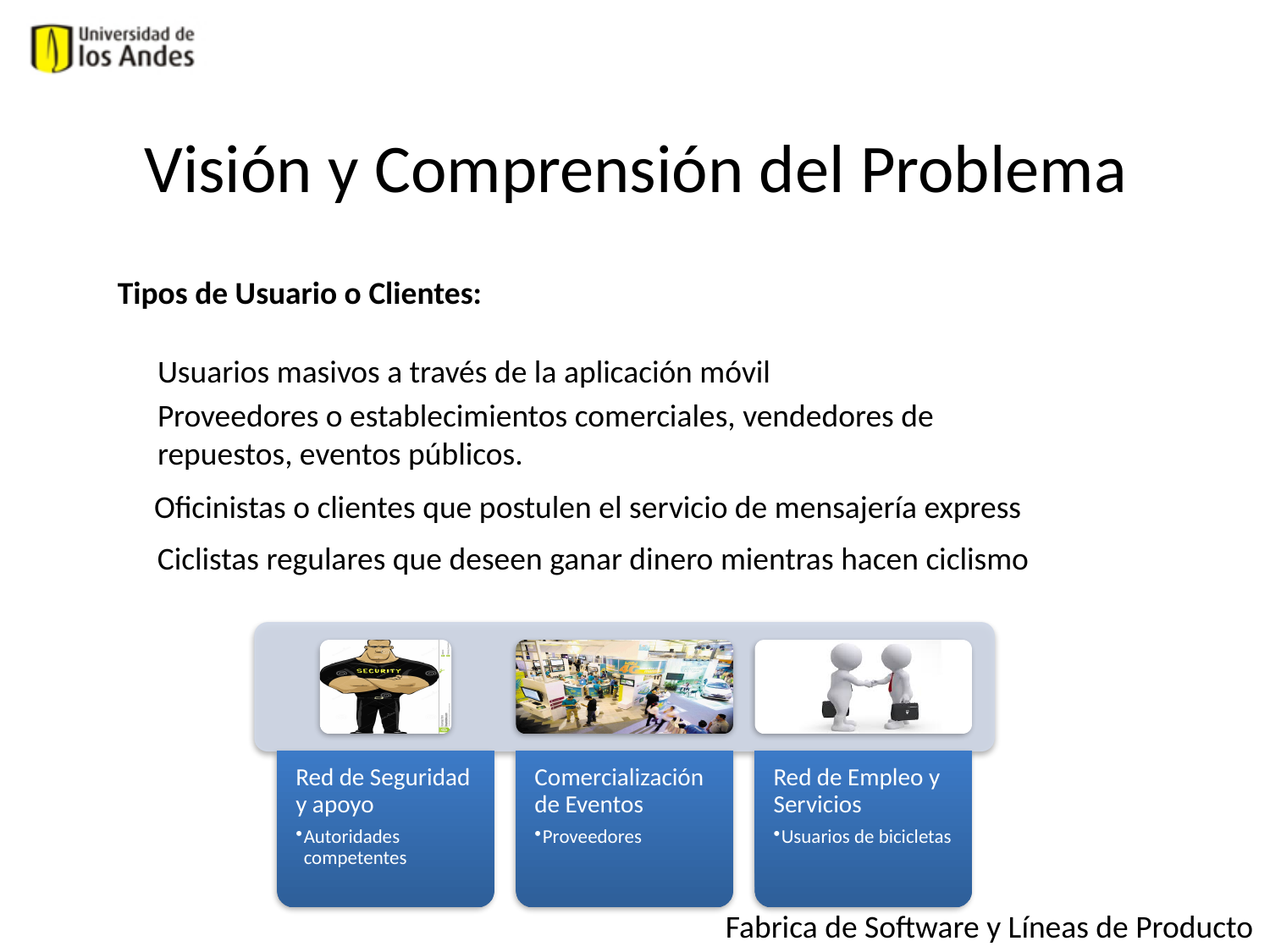

# Visión y Comprensión del Problema
Tipos de Usuario o Clientes:

Usuarios masivos a través de la aplicación móvil
Proveedores o establecimientos comerciales, vendedores de repuestos, eventos públicos.
Oficinistas o clientes que postulen el servicio de mensajería express
Ciclistas regulares que deseen ganar dinero mientras hacen ciclismo
Red de Seguridad y apoyo
Autoridades competentes
Comercialización de Eventos
Proveedores
Red de Empleo y Servicios
Usuarios de bicicletas
Fabrica de Software y Líneas de Producto